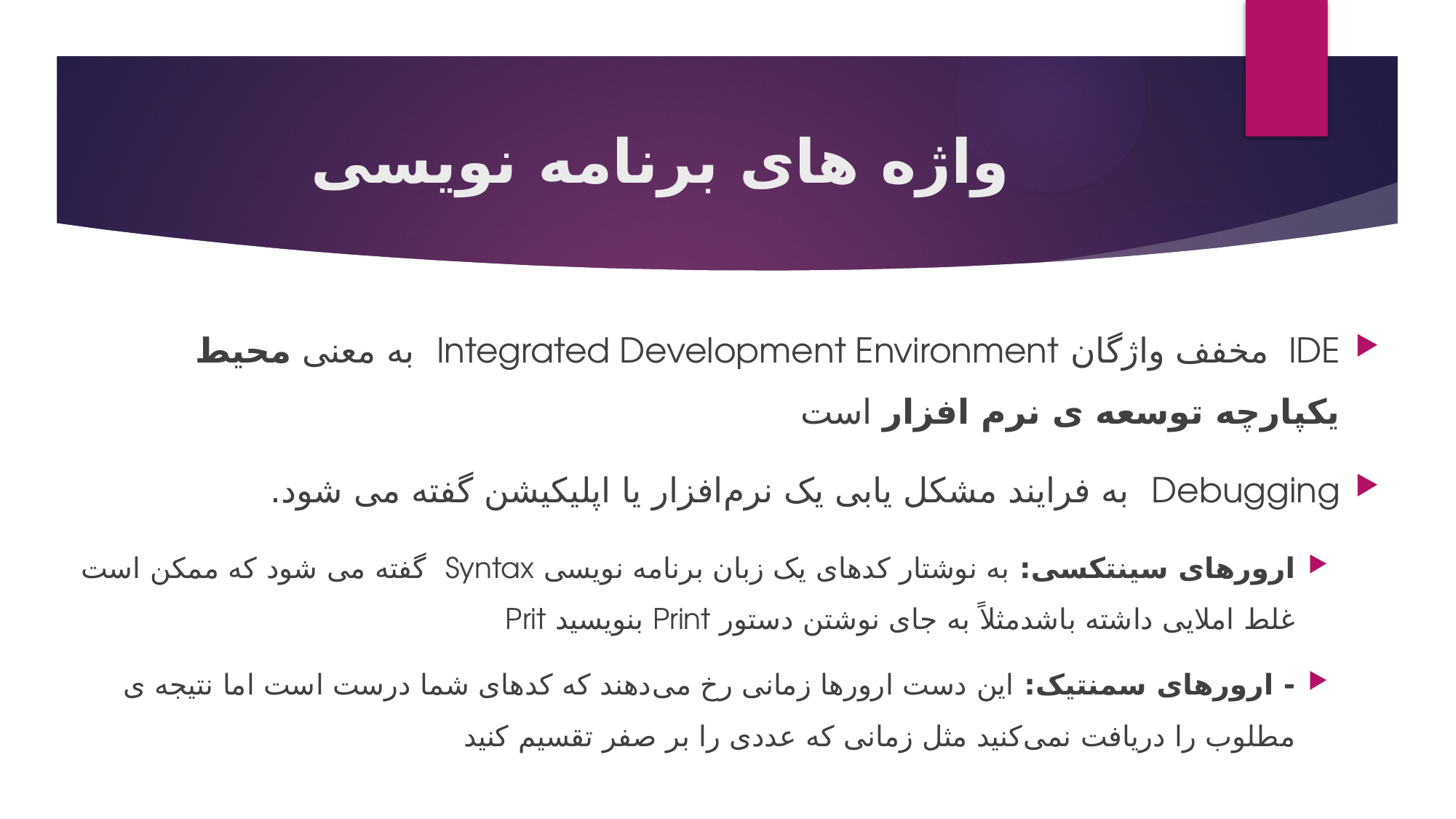

# واژه های برنامه نویسی
IDE  مخفف واژگان Integrated Development Environment  به معنی محیط یکپارچه توسعه ی نرم افزار است
Debugging  به فرایند مشکل یابی یک نرم‌افزار یا اپلیکیشن گفته می شود.
ارورهای سینتکسی: به نوشتار کدهای یک زبان برنامه نویسی Syntax  گفته می شود که ممکن است غلط املایی داشته باشدمثلاً به جای نوشتن دستور Print بنویسید Prit
- ارورهای سمنتیک: این دست ارورها زمانی رخ می‌دهند که کدهای شما درست است اما نتیجه ی مطلوب را دریافت نمی‌کنید مثل زمانی که عددی را بر صفر تقسیم کنید